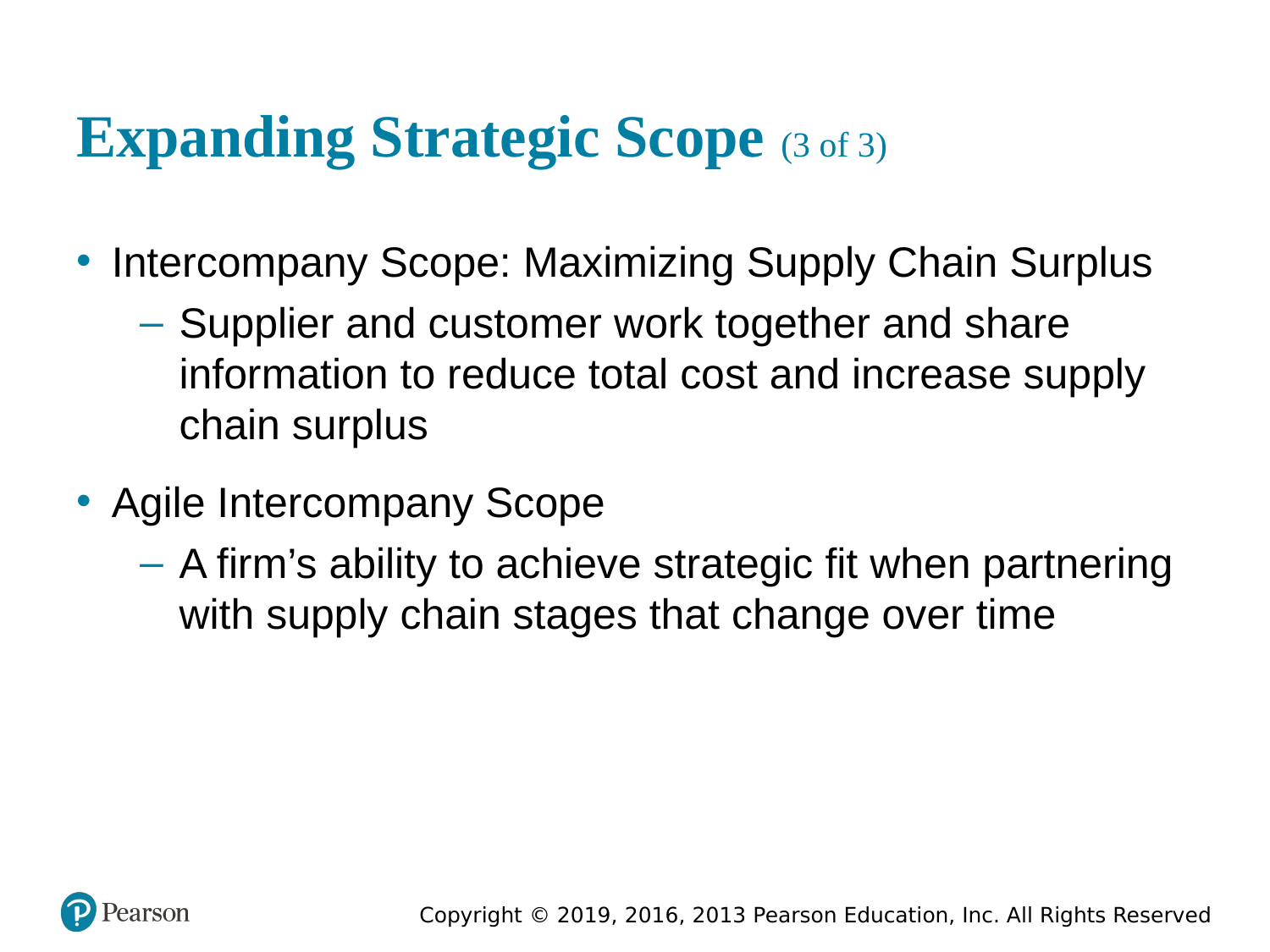

# Expanding Strategic Scope (3 of 3)
Intercompany Scope: Maximizing Supply Chain Surplus
Supplier and customer work together and share information to reduce total cost and increase supply chain surplus
Agile Intercompany Scope
A firm’s ability to achieve strategic fit when partnering with supply chain stages that change over time